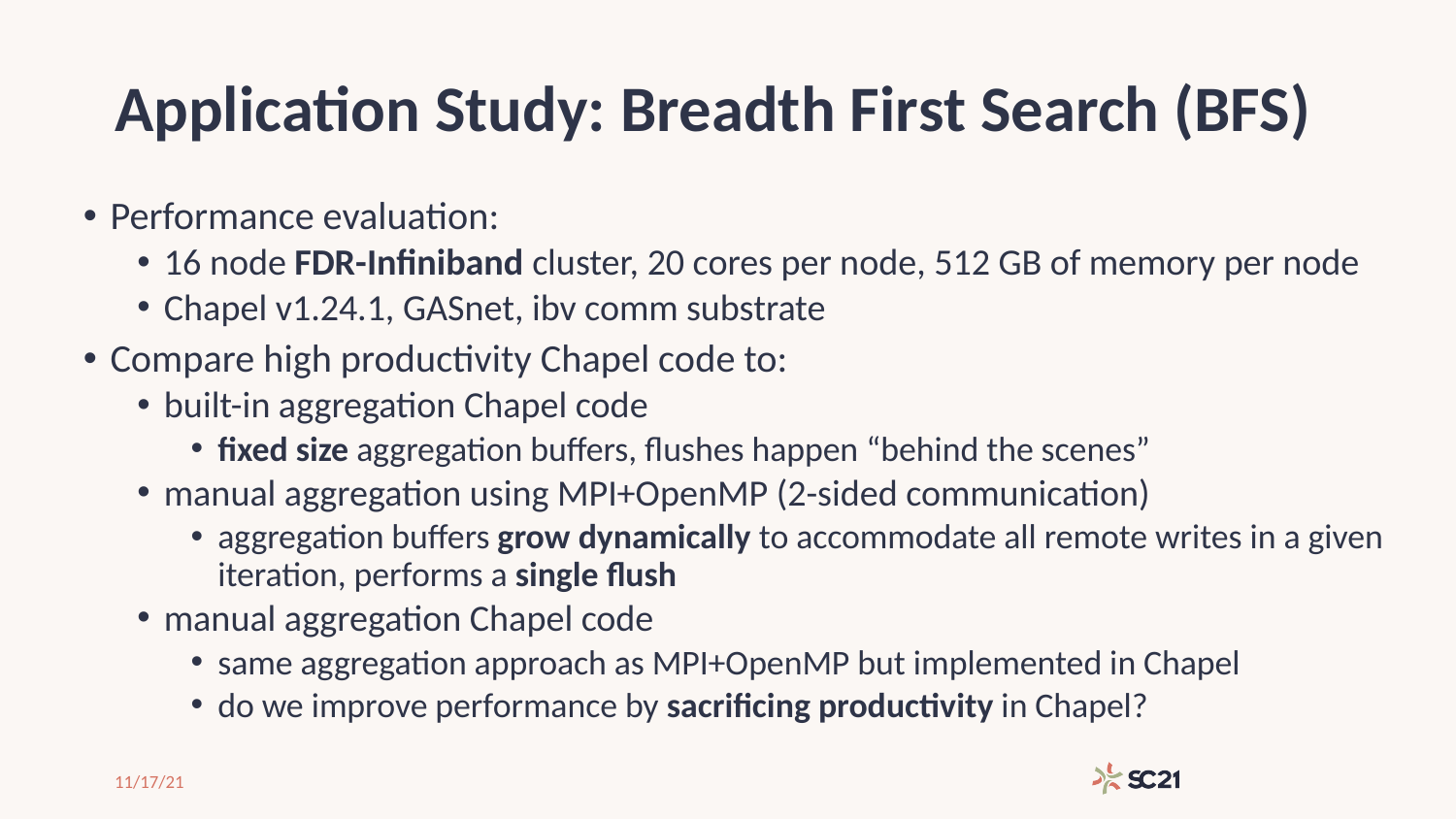

# Application Study: Breadth First Search (BFS)
Performance evaluation:
16 node FDR-Infiniband cluster, 20 cores per node, 512 GB of memory per node
Chapel v1.24.1, GASnet, ibv comm substrate
Compare high productivity Chapel code to:
built-in aggregation Chapel code
fixed size aggregation buffers, flushes happen “behind the scenes”
manual aggregation using MPI+OpenMP (2-sided communication)
aggregation buffers grow dynamically to accommodate all remote writes in a given iteration, performs a single flush
manual aggregation Chapel code
same aggregation approach as MPI+OpenMP but implemented in Chapel
do we improve performance by sacrificing productivity in Chapel?

11/17/21